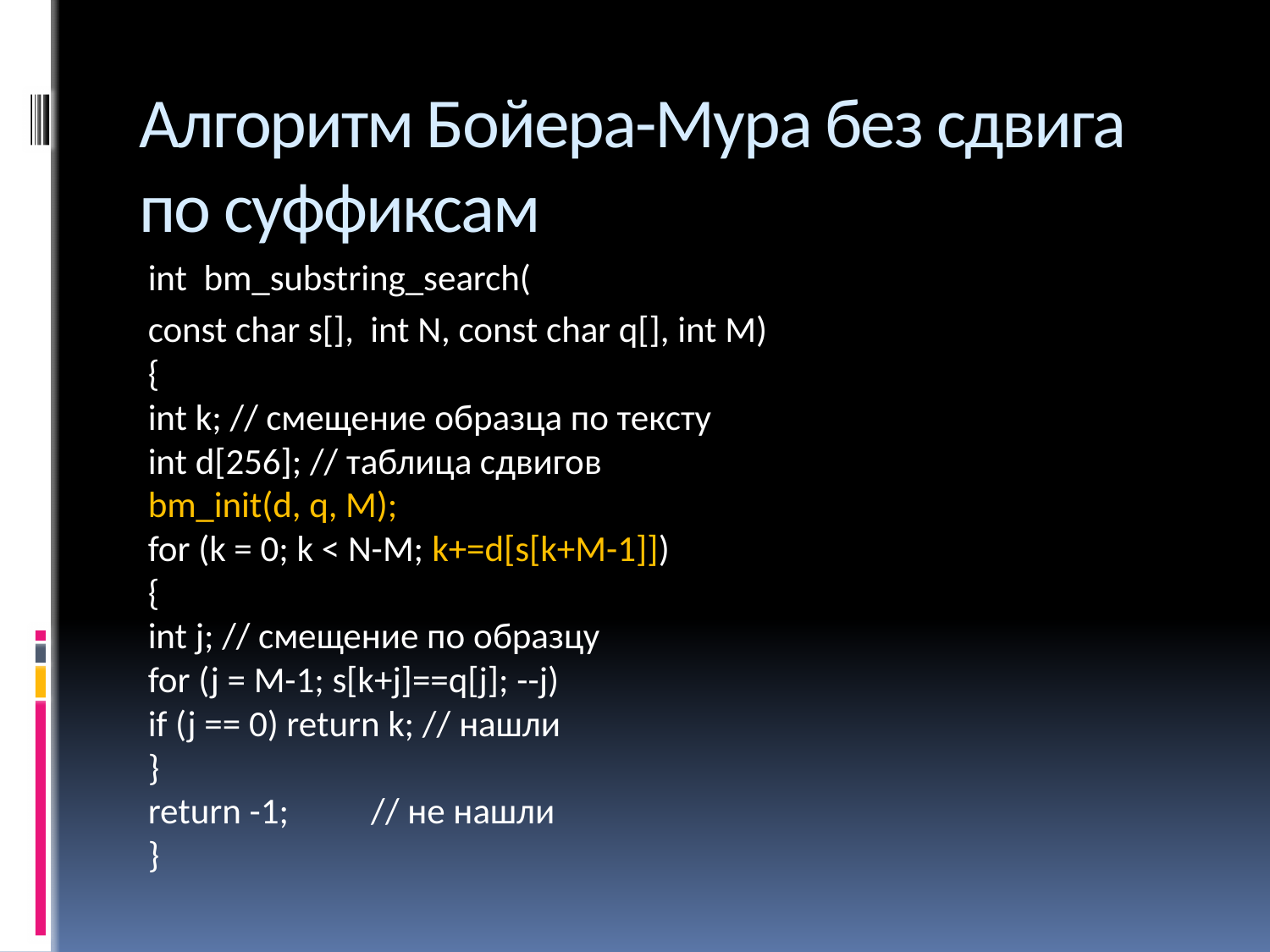

# Алгоритм Бойера-Мура без сдвига по суффиксам
int  bm_substring_search(
	const char s[],  int N, const char q[], int M)
{
	int k; // смещение образца по тексту
	int d[256]; // таблица сдвигов
	bm_init(d, q, M);
	for (k = 0; k < N-M; k+=d[s[k+M-1]])
	{
		int j; // смещение по образцу
		for (j = M-1; s[k+j]==q[j]; --j)
			if (j == 0) return k; // нашли
	}
	return -1;          // не нашли
}